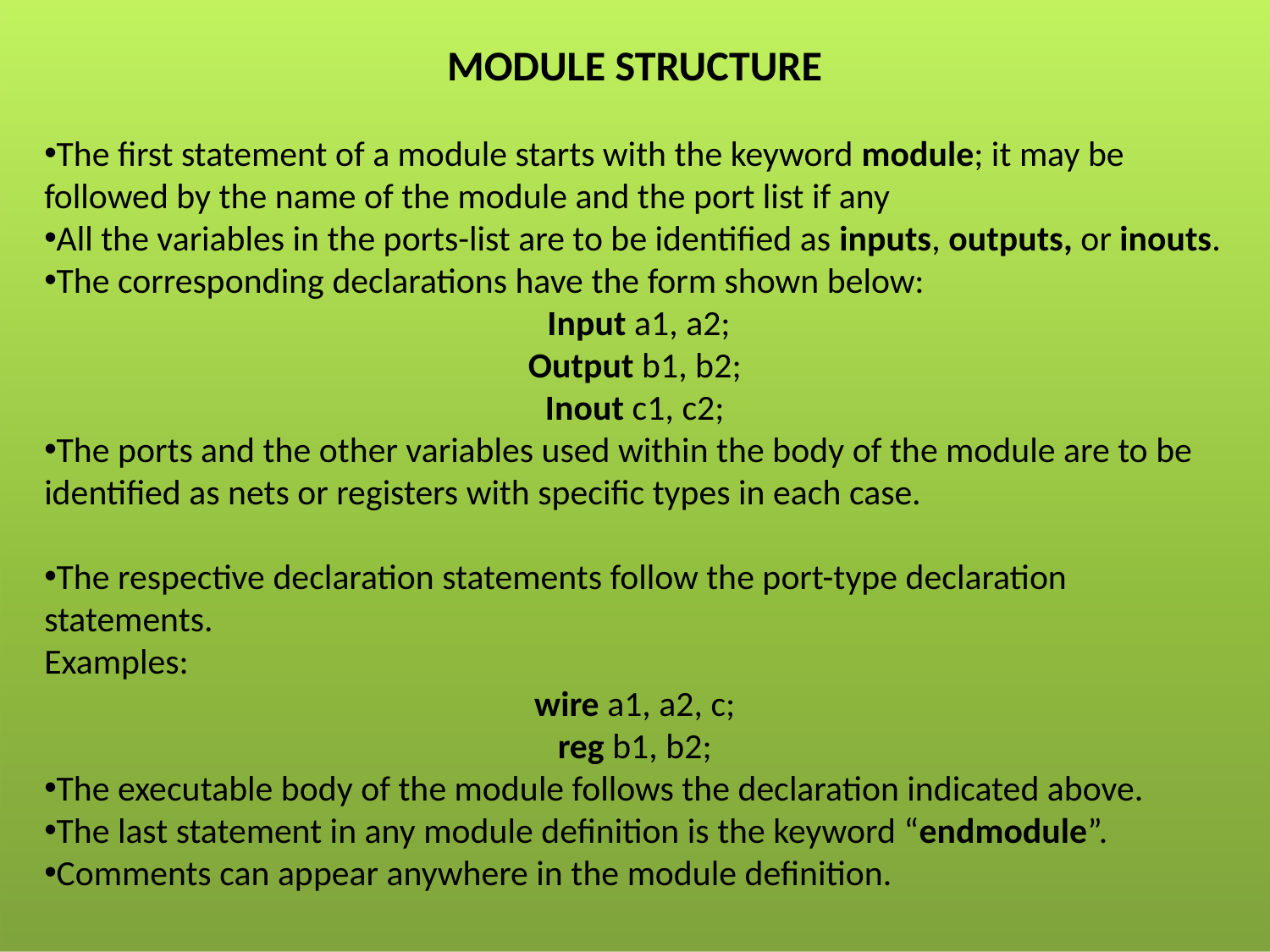

MODULE STRUCTURE

The first statement of a module starts with the keyword module; it may be followed by the name of the module and the port list if any
All the variables in the ports-list are to be identified as inputs, outputs, or inouts.
The corresponding declarations have the form shown below:
 Input a1, a2;
Output b1, b2;
Inout c1, c2;
The ports and the other variables used within the body of the module are to be identified as nets or registers with specific types in each case.

The respective declaration statements follow the port-type declaration statements.
Examples:
wire a1, a2, c;
reg b1, b2;
The executable body of the module follows the declaration indicated above.
The last statement in any module definition is the keyword “endmodule”.
Comments can appear anywhere in the module definition.